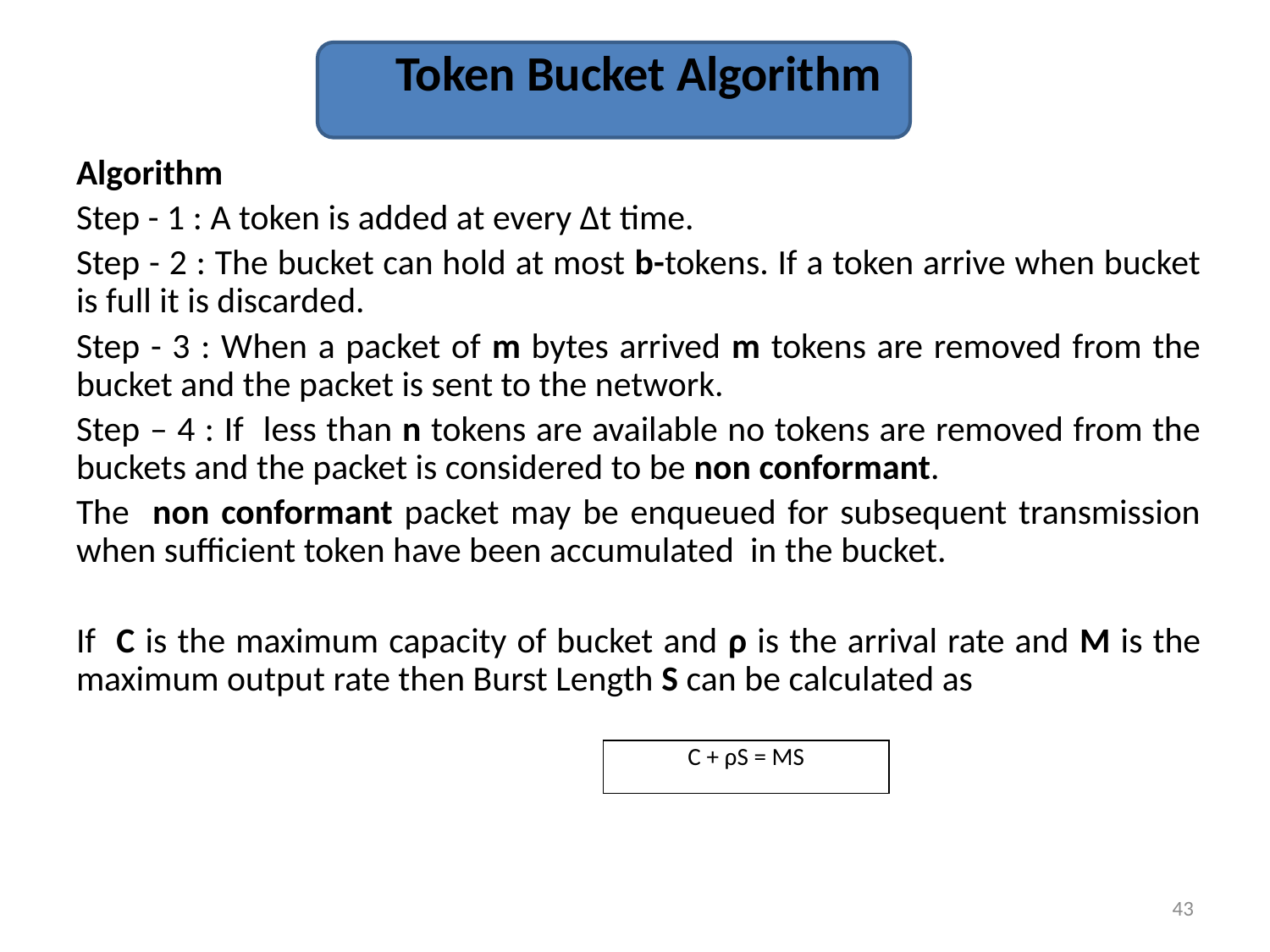

Token Bucket Algorithm

Algorithm
Step - 1 : A token is added at every ∆t time.
Step - 2 : The bucket can hold at most b-tokens. If a token arrive when bucket is full it is discarded.
Step - 3 : When a packet of m bytes arrived m tokens are removed from the bucket and the packet is sent to the network.
Step – 4 : If  less than n tokens are available no tokens are removed from the buckets and the packet is considered to be non conformant.
The  non conformant packet may be enqueued for subsequent transmission when sufficient token have been accumulated  in the bucket.

If  C is the maximum capacity of bucket and ρ is the arrival rate and M is the maximum output rate then Burst Length S can be calculated as

| C + ρS = MS |
| --- |
43